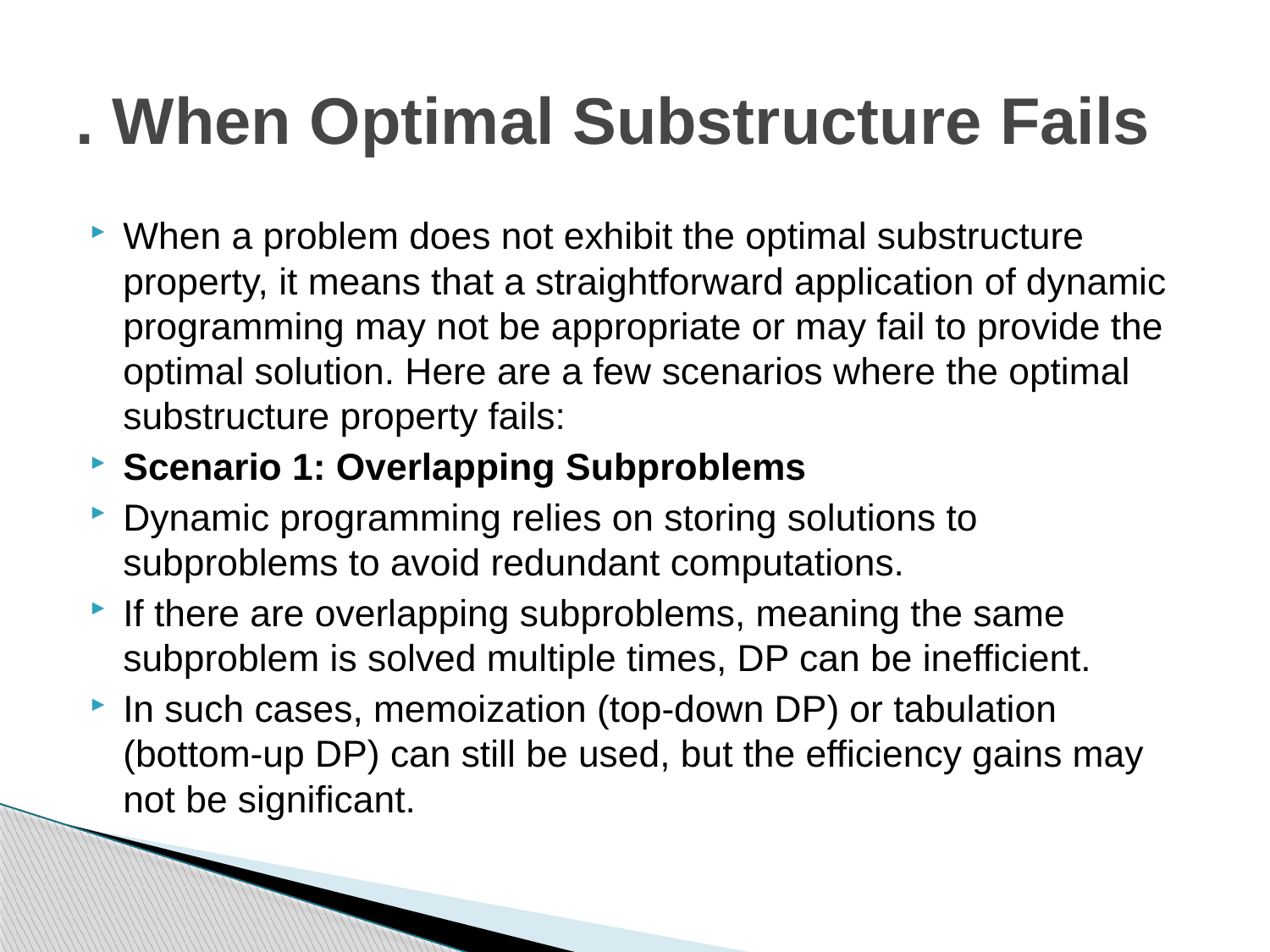

# . When Optimal Substructure Fails
When a problem does not exhibit the optimal substructure property, it means that a straightforward application of dynamic programming may not be appropriate or may fail to provide the optimal solution. Here are a few scenarios where the optimal substructure property fails:
Scenario 1: Overlapping Subproblems
Dynamic programming relies on storing solutions to subproblems to avoid redundant computations.
If there are overlapping subproblems, meaning the same subproblem is solved multiple times, DP can be inefficient.
In such cases, memoization (top-down DP) or tabulation (bottom-up DP) can still be used, but the efficiency gains may not be significant.